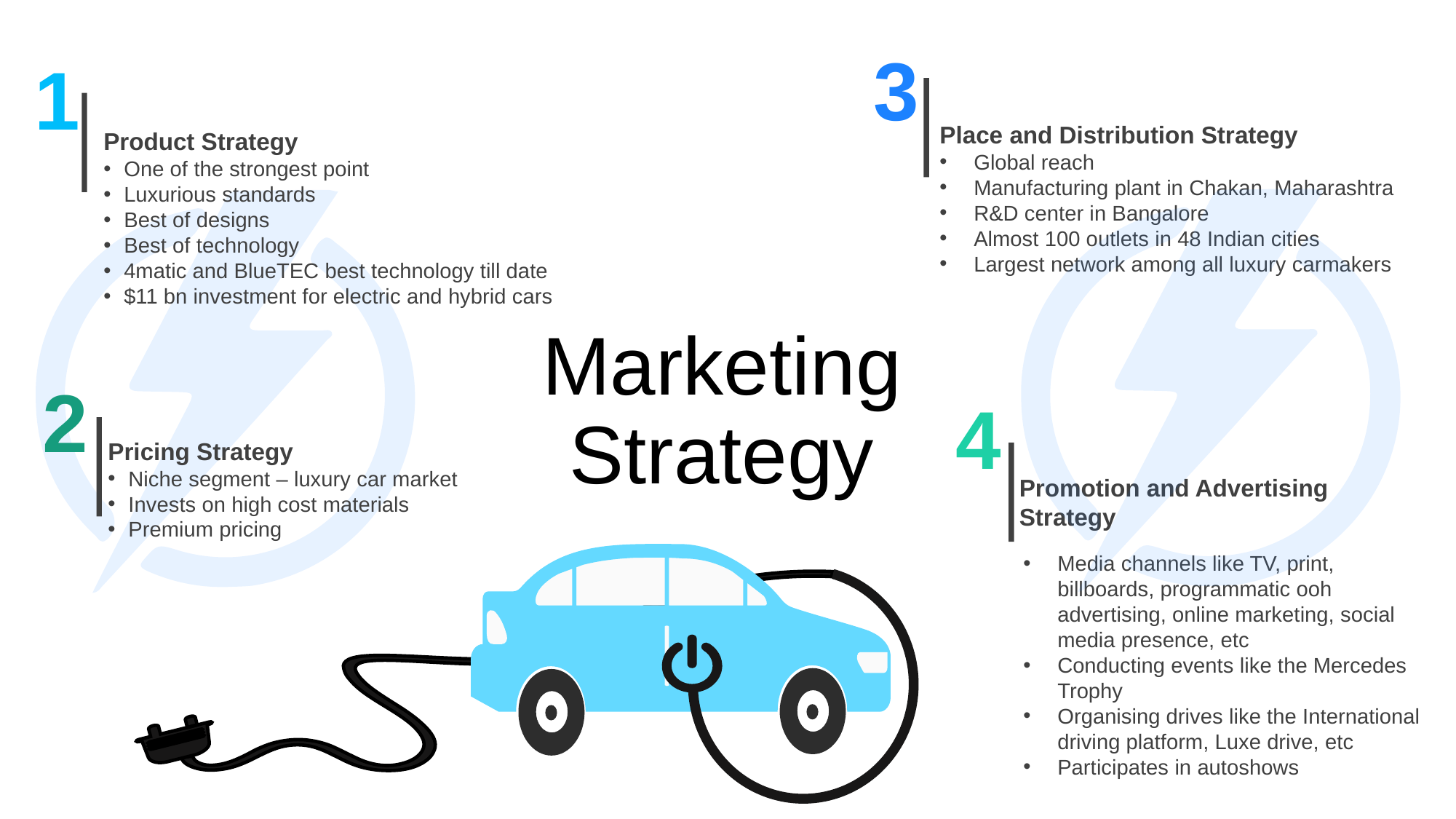

3
1

Place and Distribution Strategy
Global reach
Manufacturing plant in Chakan, Maharashtra
R&D center in Bangalore
Almost 100 outlets in 48 Indian cities
Largest network among all luxury carmakers
Product Strategy
One of the strongest point
Luxurious standards
Best of designs
Best of technology
4matic and BlueTEC best technology till date
$11 bn investment for electric and hybrid cars

Marketing Strategy
2
4

Pricing Strategy
Niche segment – luxury car market
Invests on high cost materials
Premium pricing

Promotion and Advertising Strategy
Media channels like TV, print, billboards, programmatic ooh advertising, online marketing, social media presence, etc
Conducting events like the Mercedes Trophy
Organising drives like the International driving platform, Luxe drive, etc
Participates in autoshows